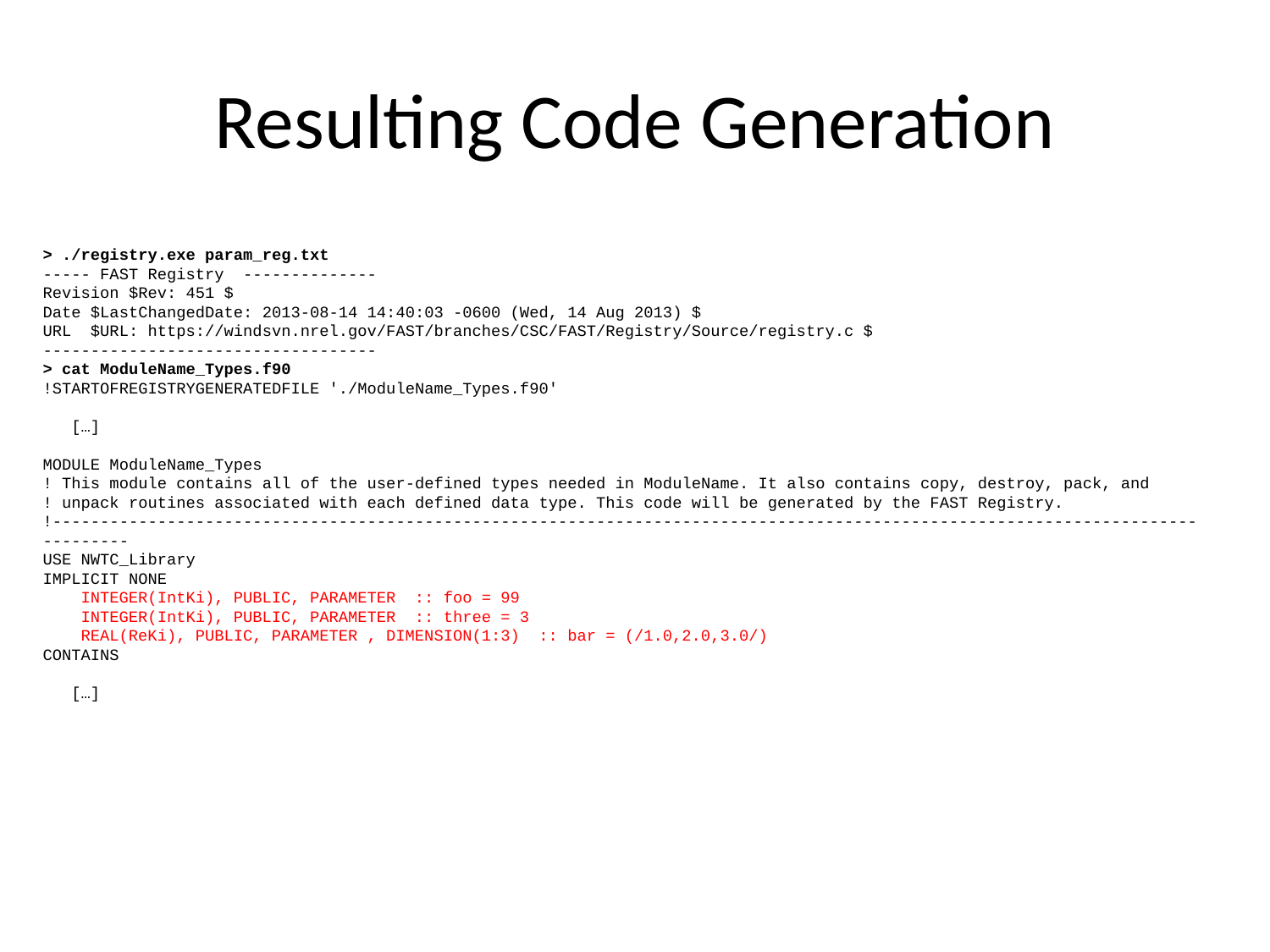

# Resulting Code Generation
> ./registry.exe param_reg.txt
----- FAST Registry  --------------
Revision $Rev: 451 $
Date $LastChangedDate: 2013-08-14 14:40:03 -0600 (Wed, 14 Aug 2013) $
URL  $URL: https://windsvn.nrel.gov/FAST/branches/CSC/FAST/Registry/Source/registry.c $
-----------------------------------
> cat ModuleName_Types.f90
!STARTOFREGISTRYGENERATEDFILE './ModuleName_Types.f90'

   […]

MODULE ModuleName_Types
! This module contains all of the user-defined types needed in ModuleName. It also contains copy, destroy, pack, and
! unpack routines associated with each defined data type. This code will be generated by the FAST Registry.
!---------------------------------------------------------------------------------------------------------------------------------
USE NWTC_Library
IMPLICIT NONE
    INTEGER(IntKi), PUBLIC, PARAMETER  :: foo = 99
    INTEGER(IntKi), PUBLIC, PARAMETER  :: three = 3
    REAL(ReKi), PUBLIC, PARAMETER , DIMENSION(1:3)  :: bar = (/1.0,2.0,3.0/)
CONTAINS

   […]